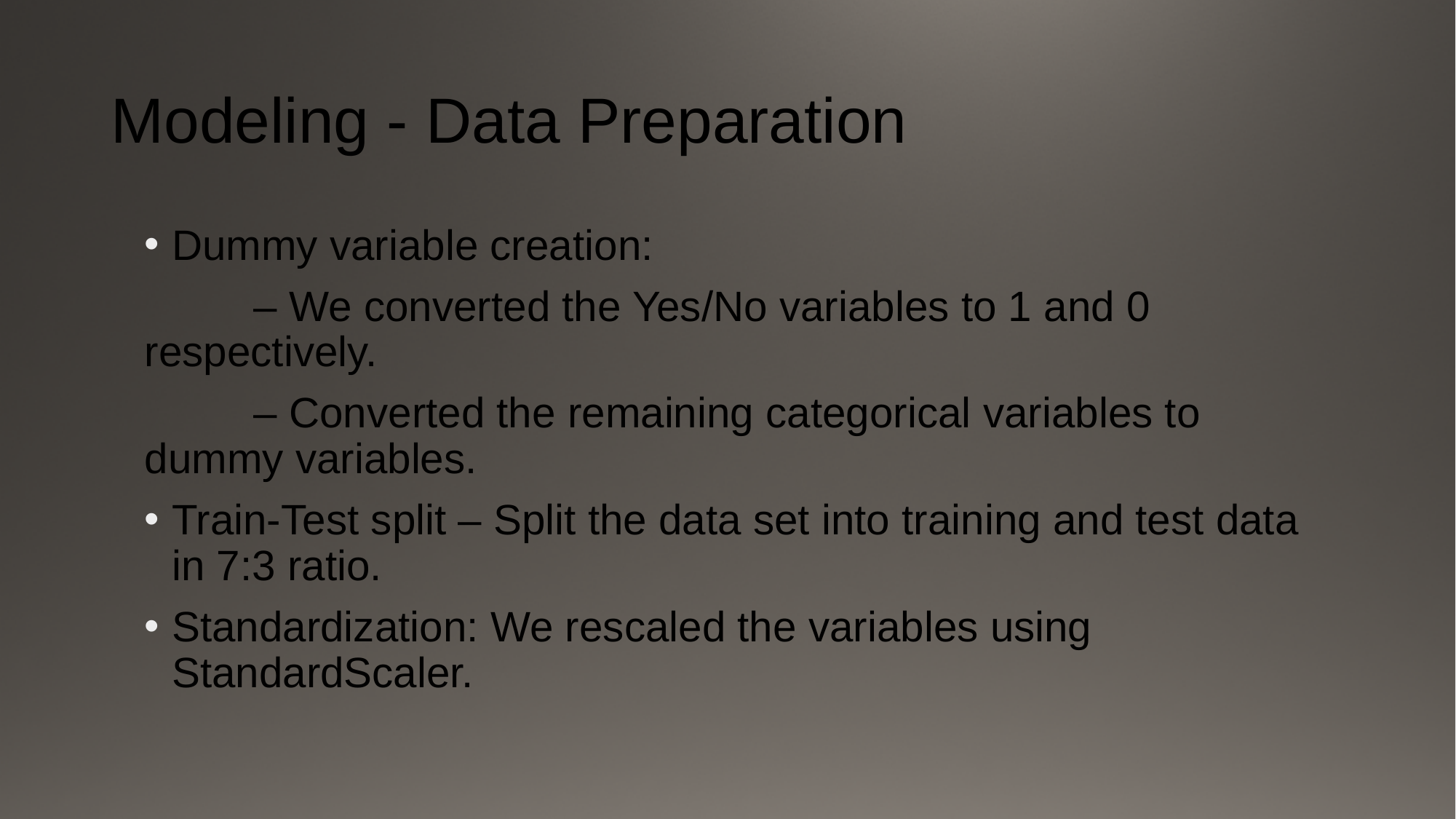

# Modeling - Data Preparation
Dummy variable creation:
	– We converted the Yes/No variables to 1 and 0 respectively.
	– Converted the remaining categorical variables to dummy variables.
Train-Test split – Split the data set into training and test data in 7:3 ratio.
Standardization: We rescaled the variables using StandardScaler.